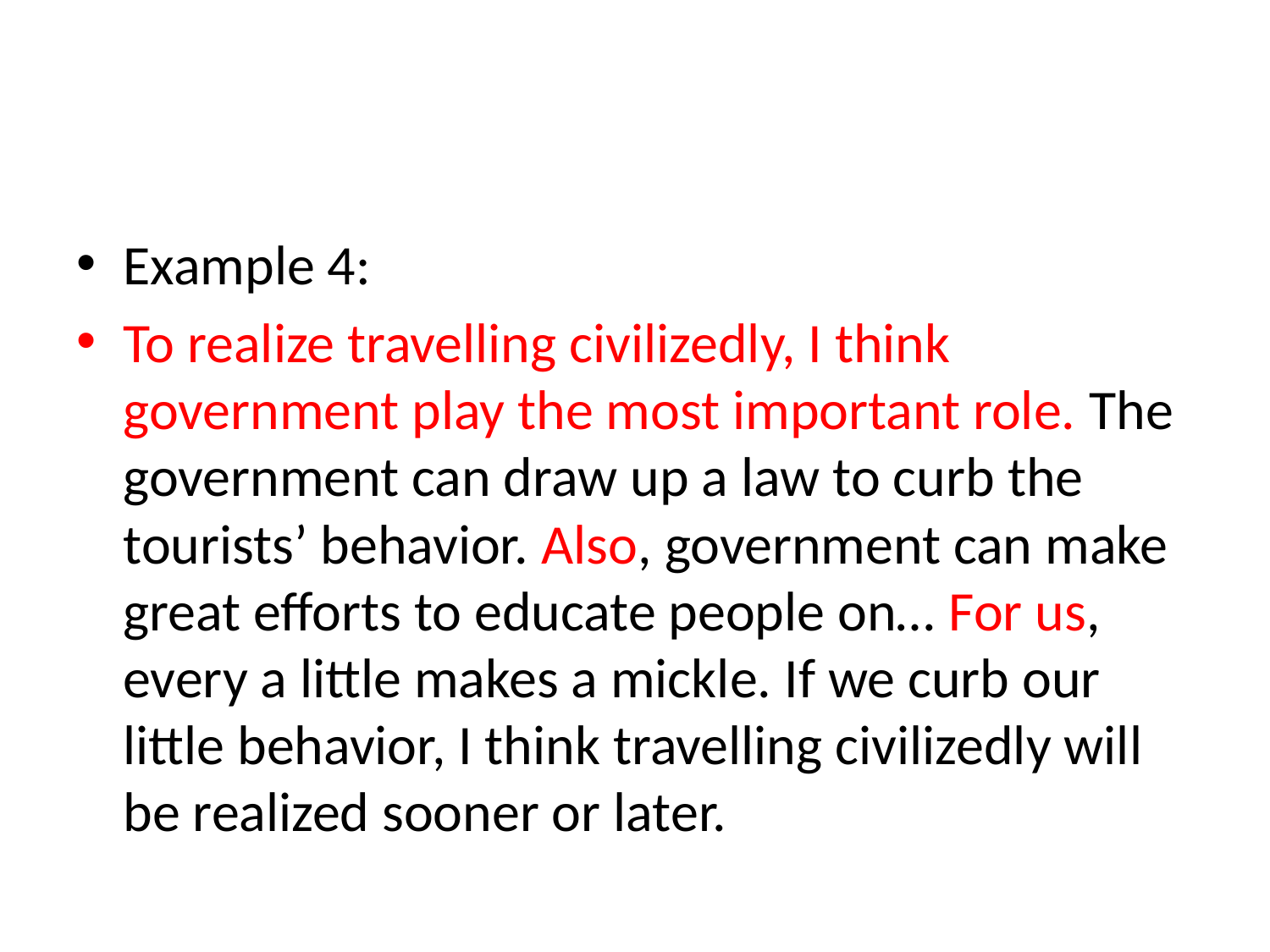

#
Example 4:
To realize travelling civilizedly, I think government play the most important role. The government can draw up a law to curb the tourists’ behavior. Also, government can make great efforts to educate people on… For us, every a little makes a mickle. If we curb our little behavior, I think travelling civilizedly will be realized sooner or later.